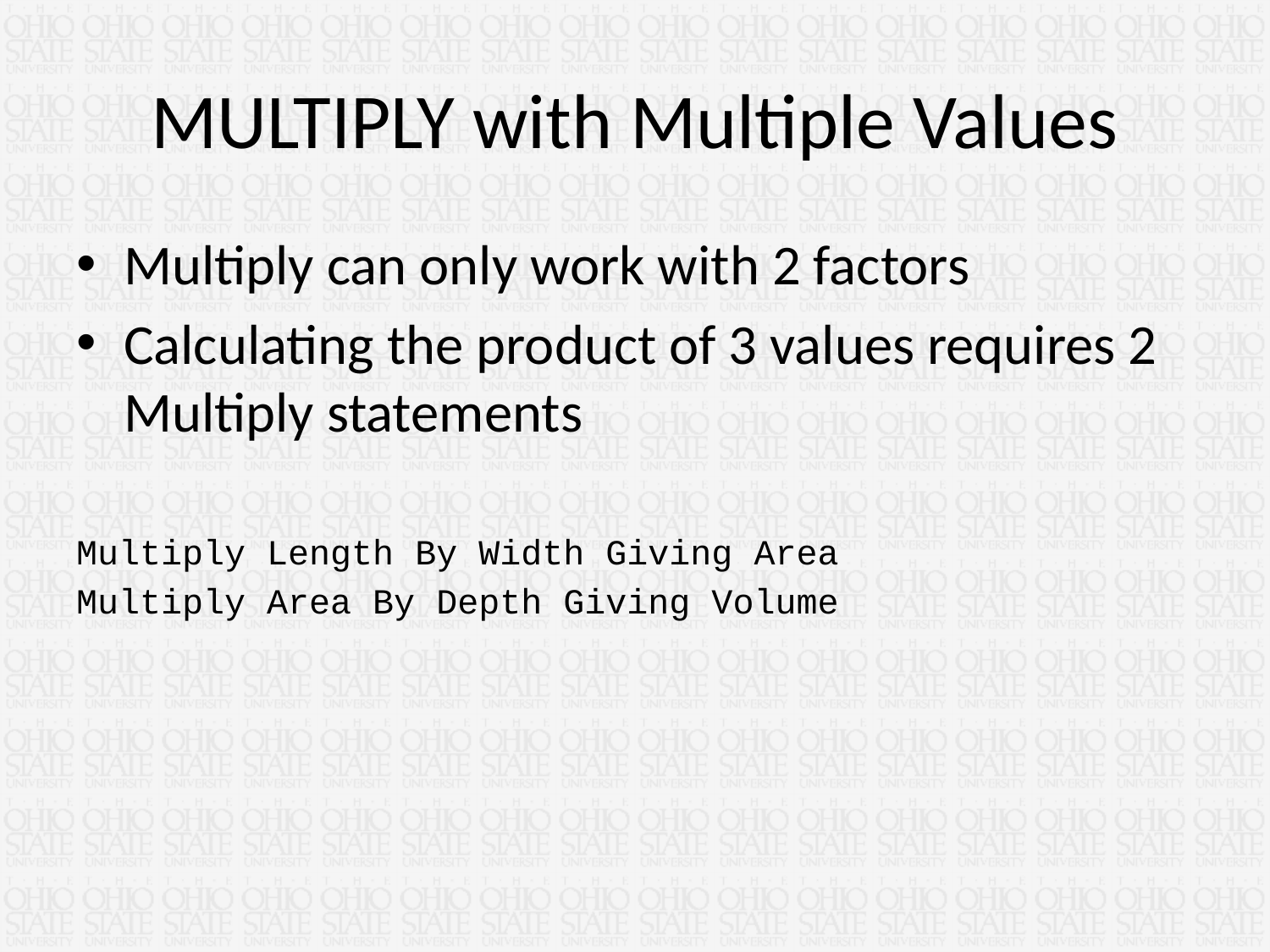

# MULTIPLY with Multiple Values
Multiply can only work with 2 factors
Calculating the product of 3 values requires 2 Multiply statements

Multiply Length By Width Giving Area
Multiply Area By Depth Giving Volume